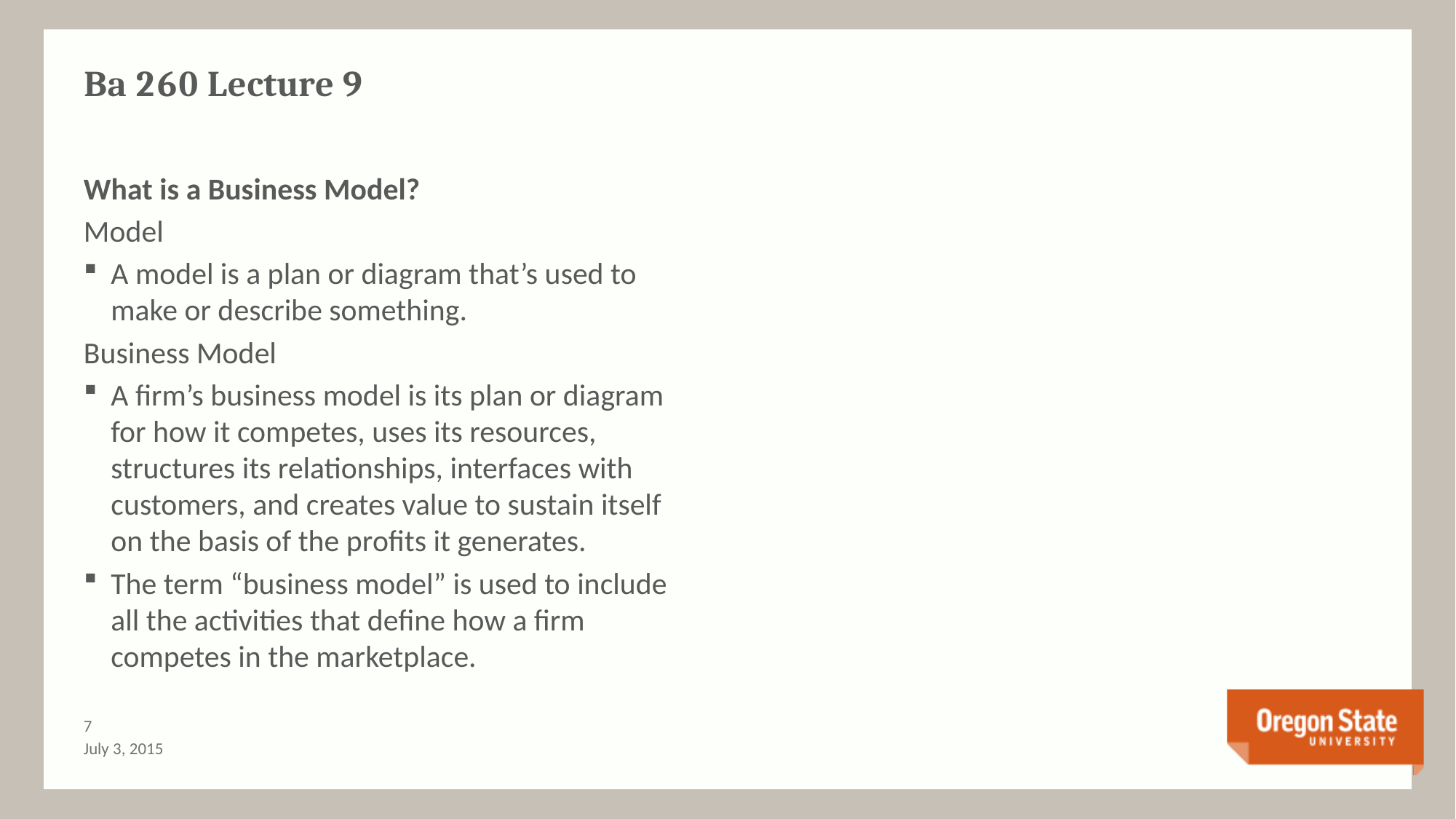

# Ba 260 Lecture 9
What is a Business Model?
Model
A model is a plan or diagram that’s used to make or describe something.
Business Model
A firm’s business model is its plan or diagram for how it competes, uses its resources, structures its relationships, interfaces with customers, and creates value to sustain itself on the basis of the profits it generates.
The term “business model” is used to include all the activities that define how a firm competes in the marketplace.

7
July 3, 2015